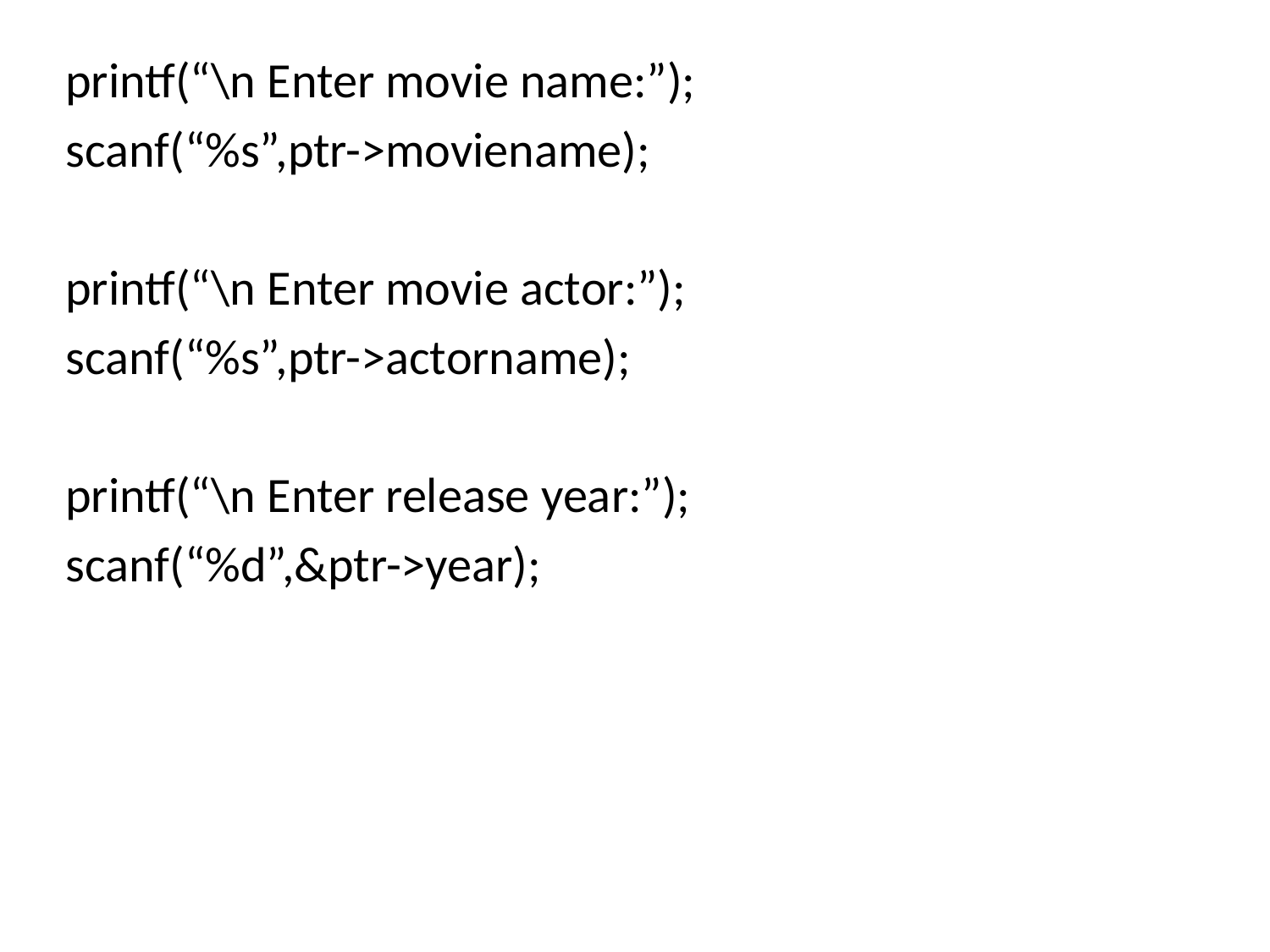

printf(“\n Enter movie name:”);
scanf(“%s”,ptr->moviename);

printf(“\n Enter movie actor:”);
scanf(“%s”,ptr->actorname);

printf(“\n Enter release year:”);
scanf(“%d”,&ptr->year);